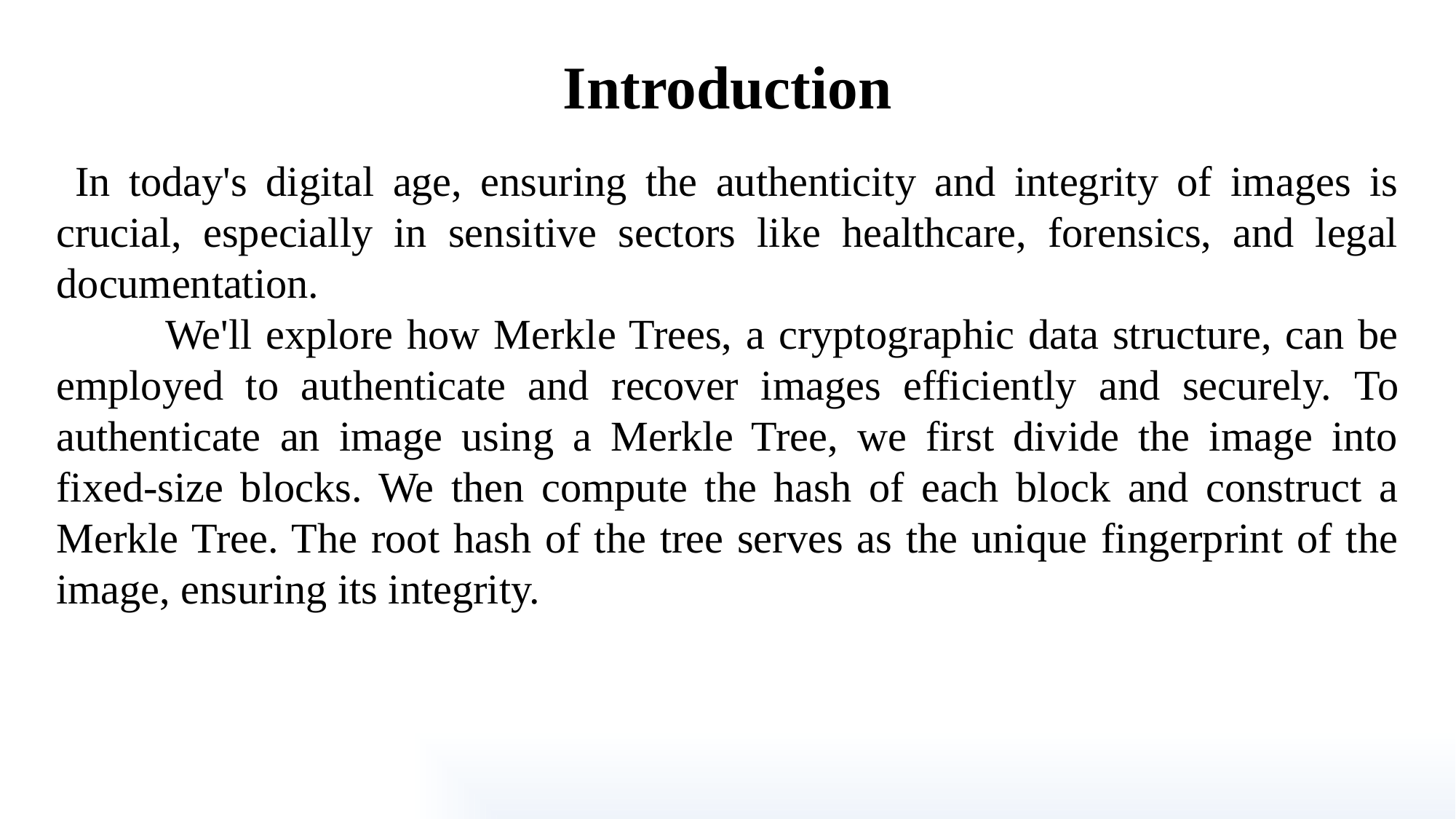

Introduction
 In today's digital age, ensuring the authenticity and integrity of images is crucial, especially in sensitive sectors like healthcare, forensics, and legal documentation.
	We'll explore how Merkle Trees, a cryptographic data structure, can be employed to authenticate and recover images efficiently and securely. To authenticate an image using a Merkle Tree, we first divide the image into fixed-size blocks. We then compute the hash of each block and construct a Merkle Tree. The root hash of the tree serves as the unique fingerprint of the image, ensuring its integrity.